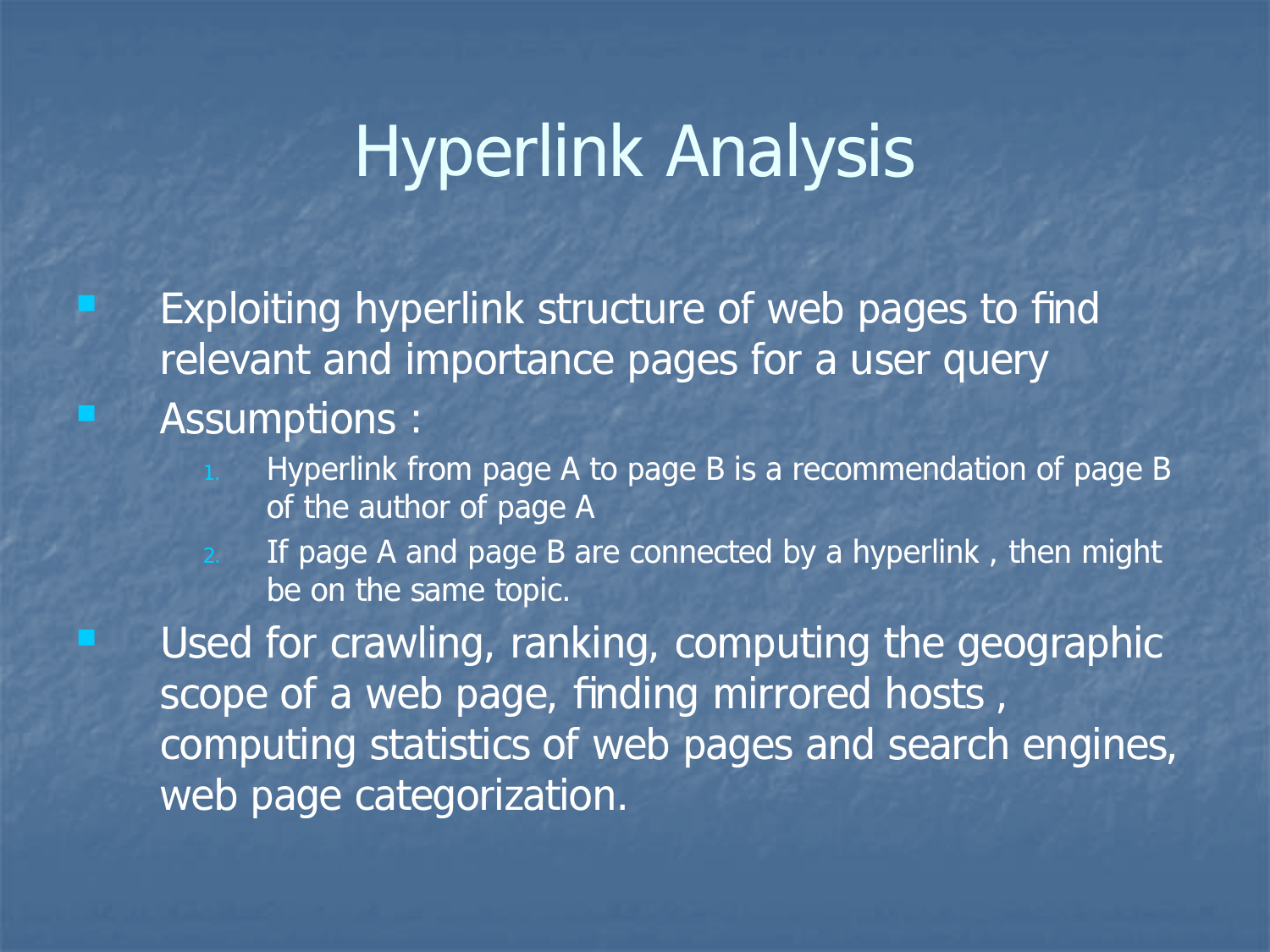

# Hyperlink Analysis
Exploiting hyperlink structure of web pages to find relevant and importance pages for a user query
Assumptions :
Hyperlink from page A to page B is a recommendation of page B of the author of page A
If page A and page B are connected by a hyperlink , then might be on the same topic.
Used for crawling, ranking, computing the geographic scope of a web page, finding mirrored hosts , computing statistics of web pages and search engines, web page categorization.